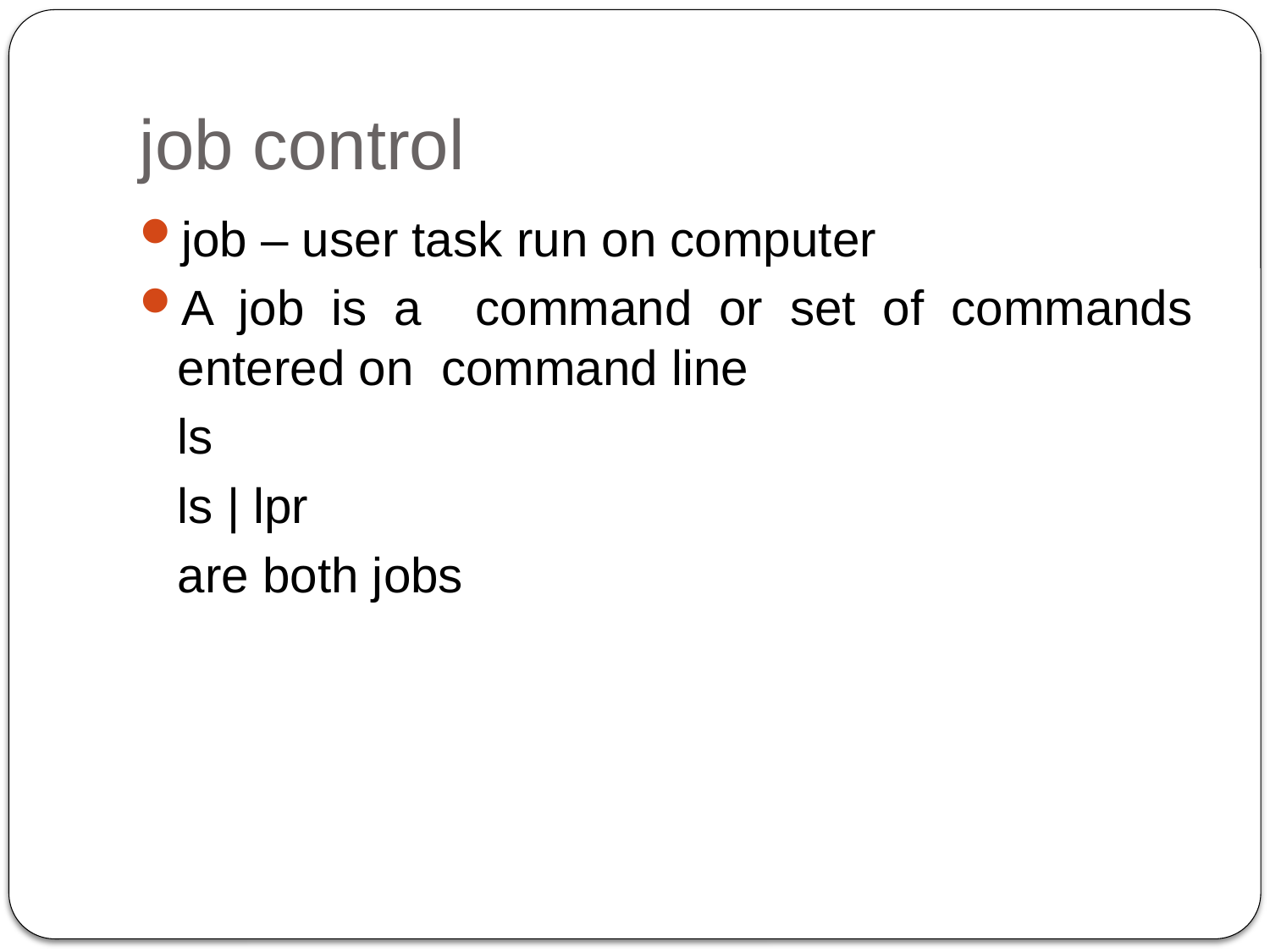

# job control
job – user task run on computer
A job is a  command or set of commands entered on  command line
	ls
	ls | lpr
	are both jobs